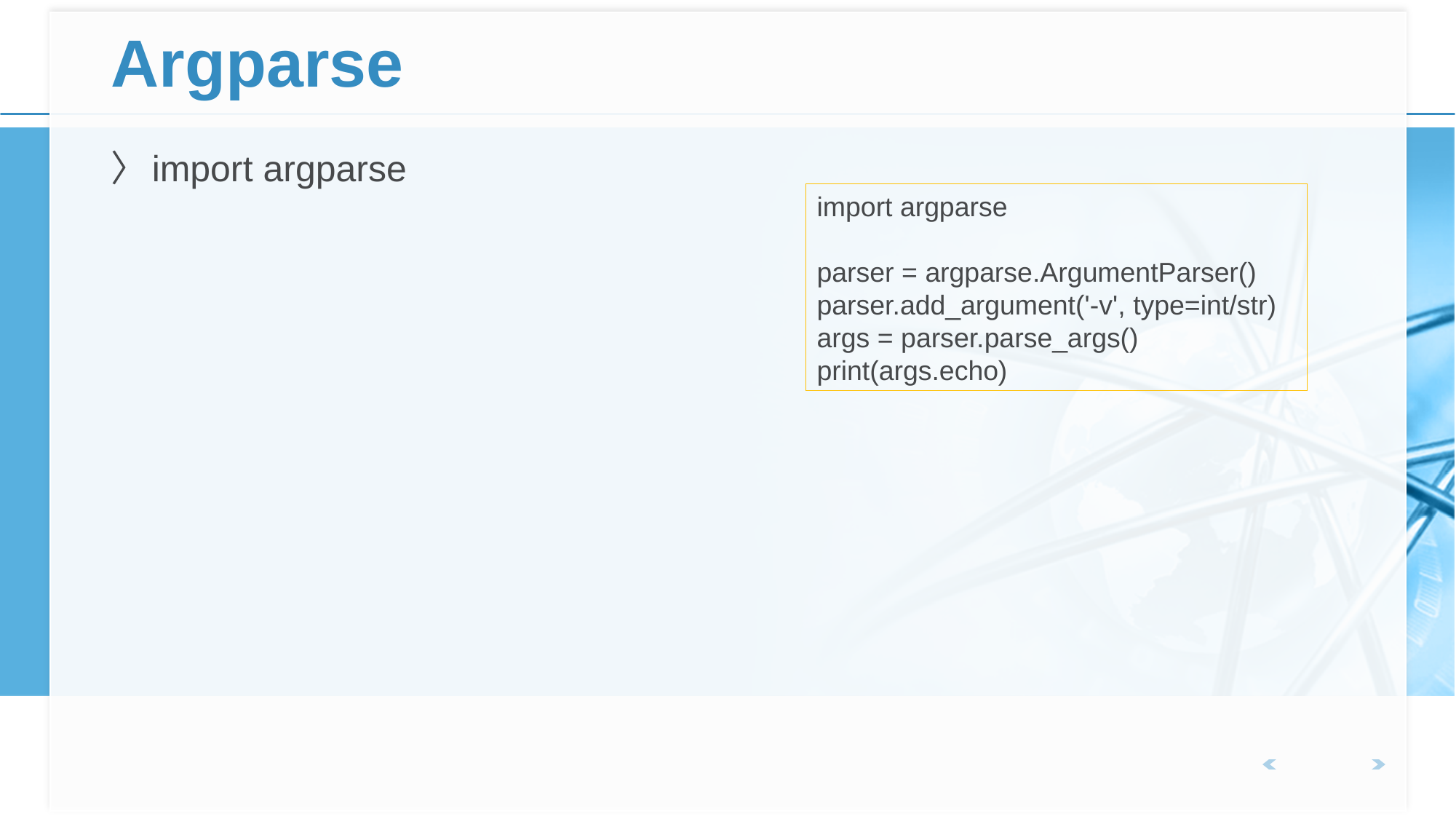

# Argparse
import argparse

import argparse

parser = argparse.ArgumentParser()
parser.add_argument('-v', type=int/str)
args = parser.parse_args()
print(args.echo)